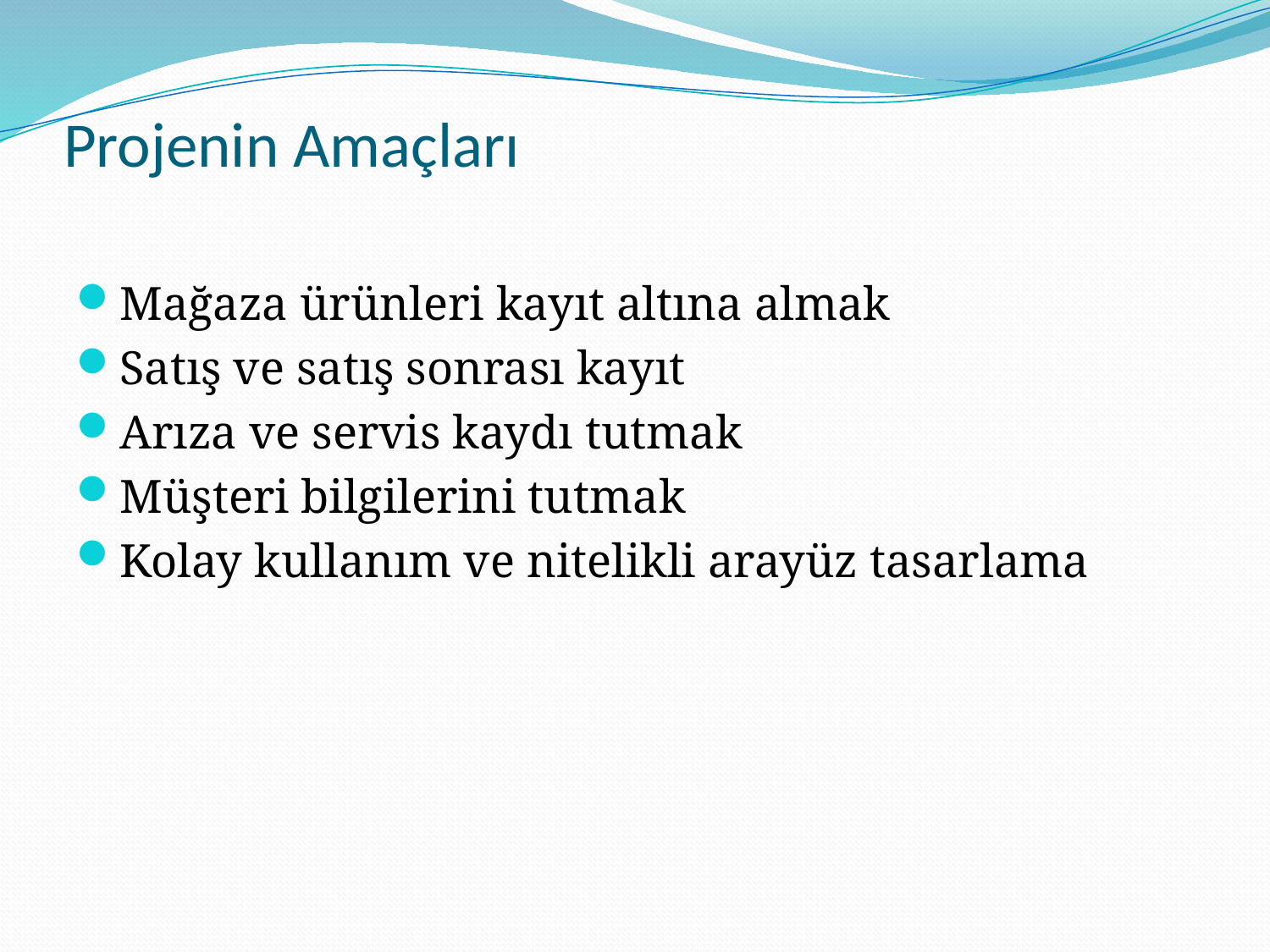

# Projenin Amaçları
Mağaza ürünleri kayıt altına almak
Satış ve satış sonrası kayıt
Arıza ve servis kaydı tutmak
Müşteri bilgilerini tutmak
Kolay kullanım ve nitelikli arayüz tasarlama